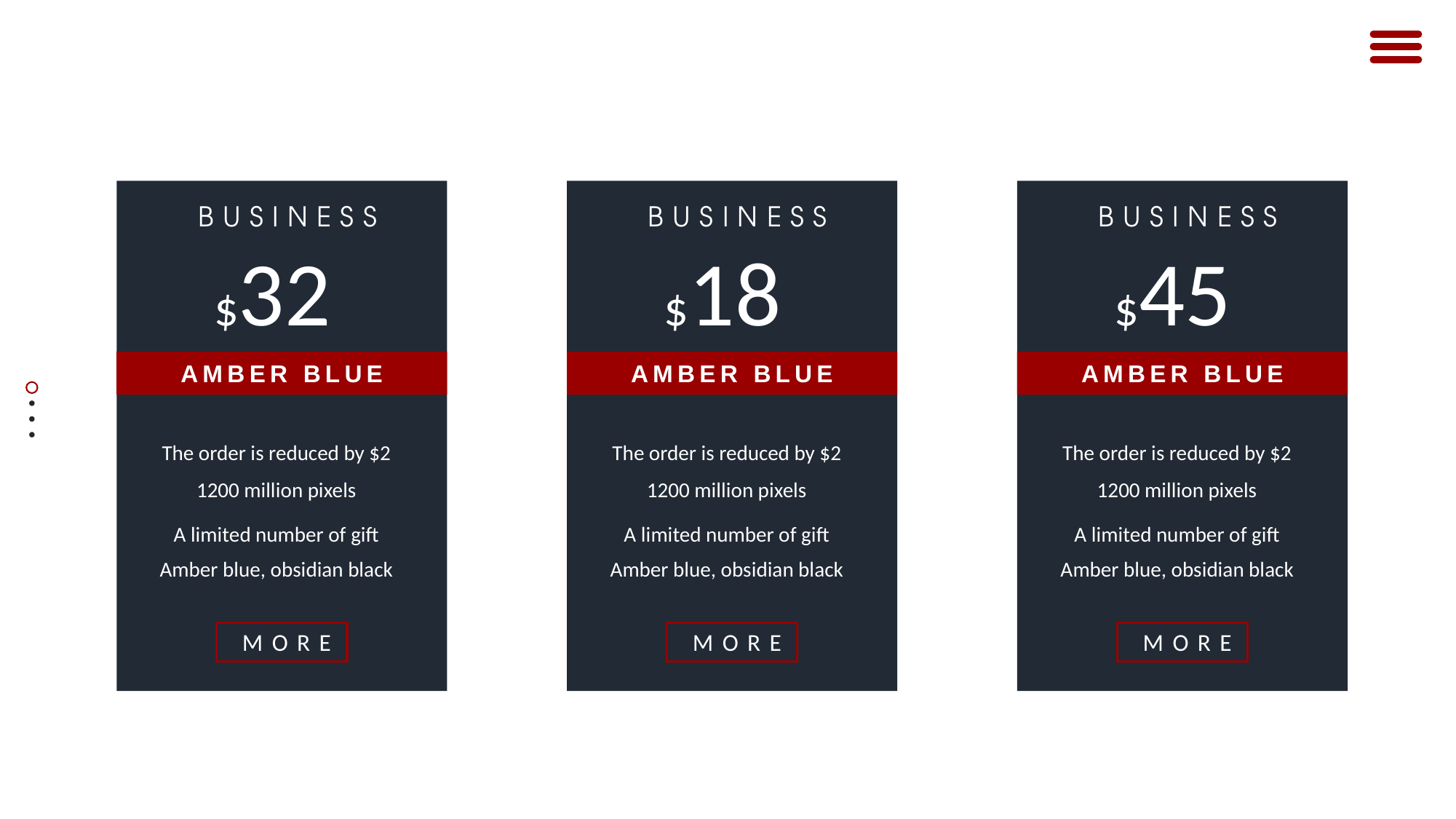

BUSINESS
$32

AMBER BLUE
The order is reduced by $2
1200 million pixels
A limited number of gift
Amber blue, obsidian black
MORE

BUSINESS
$18

AMBER BLUE
The order is reduced by $2
1200 million pixels
A limited number of gift
Amber blue, obsidian black
MORE

BUSINESS
$45

AMBER BLUE
The order is reduced by $2
1200 million pixels
A limited number of gift
Amber blue, obsidian black
MORE